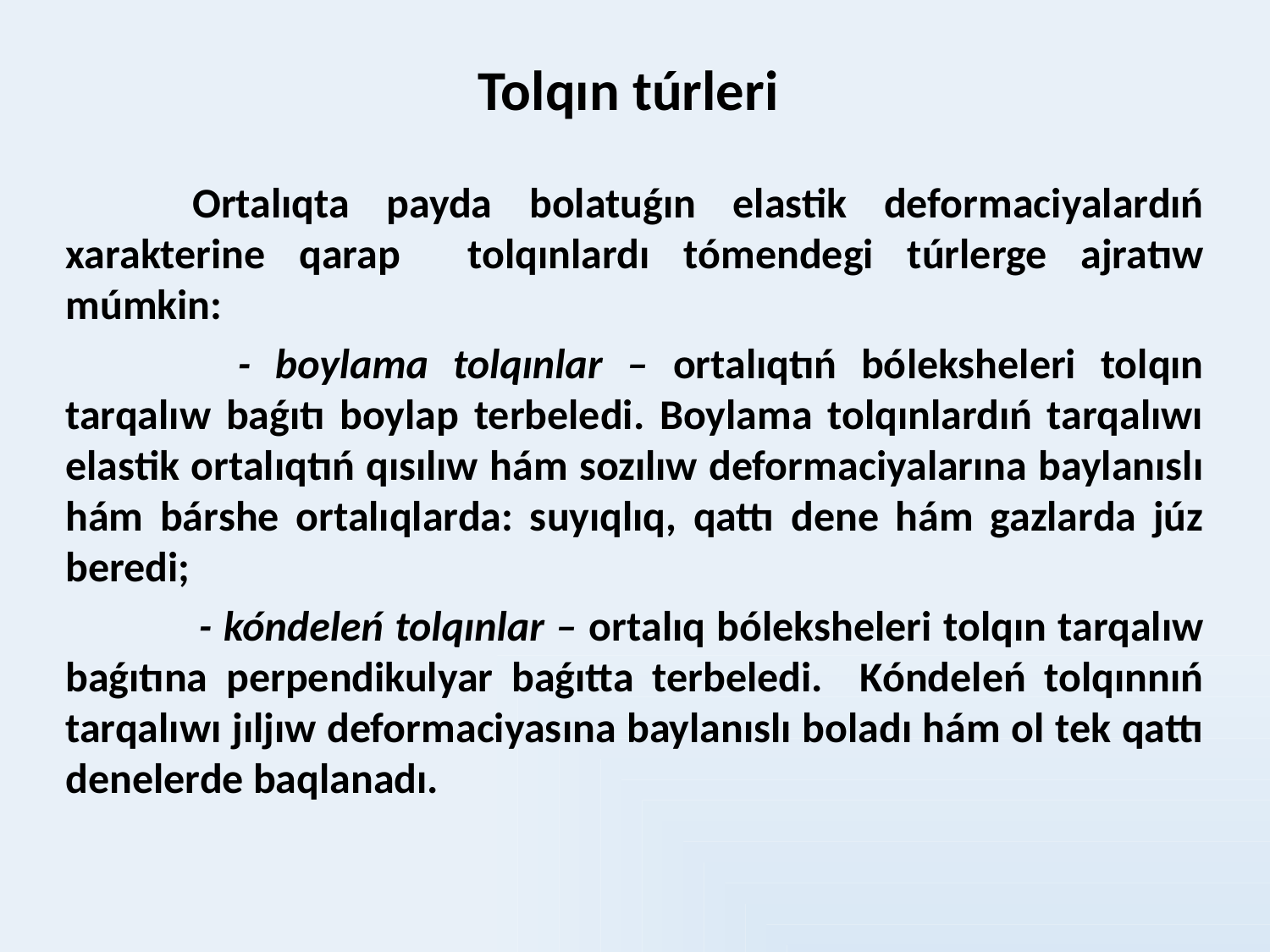

# Tolqın túrleri
	Ortalıqta payda bolatuǵın elastik deformaciyalardıń xarakterine qarap  tolqınlardı tómendegi túrlerge ajratıw múmkin:
   	- boylama tolqınlar – ortalıqtıń bóleksheleri tolqın tarqalıw baǵıtı boylap terbeledi. Boylama tolqınlardıń tarqalıwı elastik ortalıqtıń qısılıw hám sozılıw deformaciyalarına baylanıslı hám bárshe ortalıqlarda: suyıqlıq, qattı dene hám gazlarda júz beredi;
   	- kóndeleń tolqınlar – ortalıq bóleksheleri tolqın tarqalıw baǵıtına perpendikulyar baǵıtta terbeledi.  Kóndeleń tolqınnıń tarqalıwı jıljıw deformaciyasına baylanıslı boladı hám ol tek qattı denelerde baqlanadı.